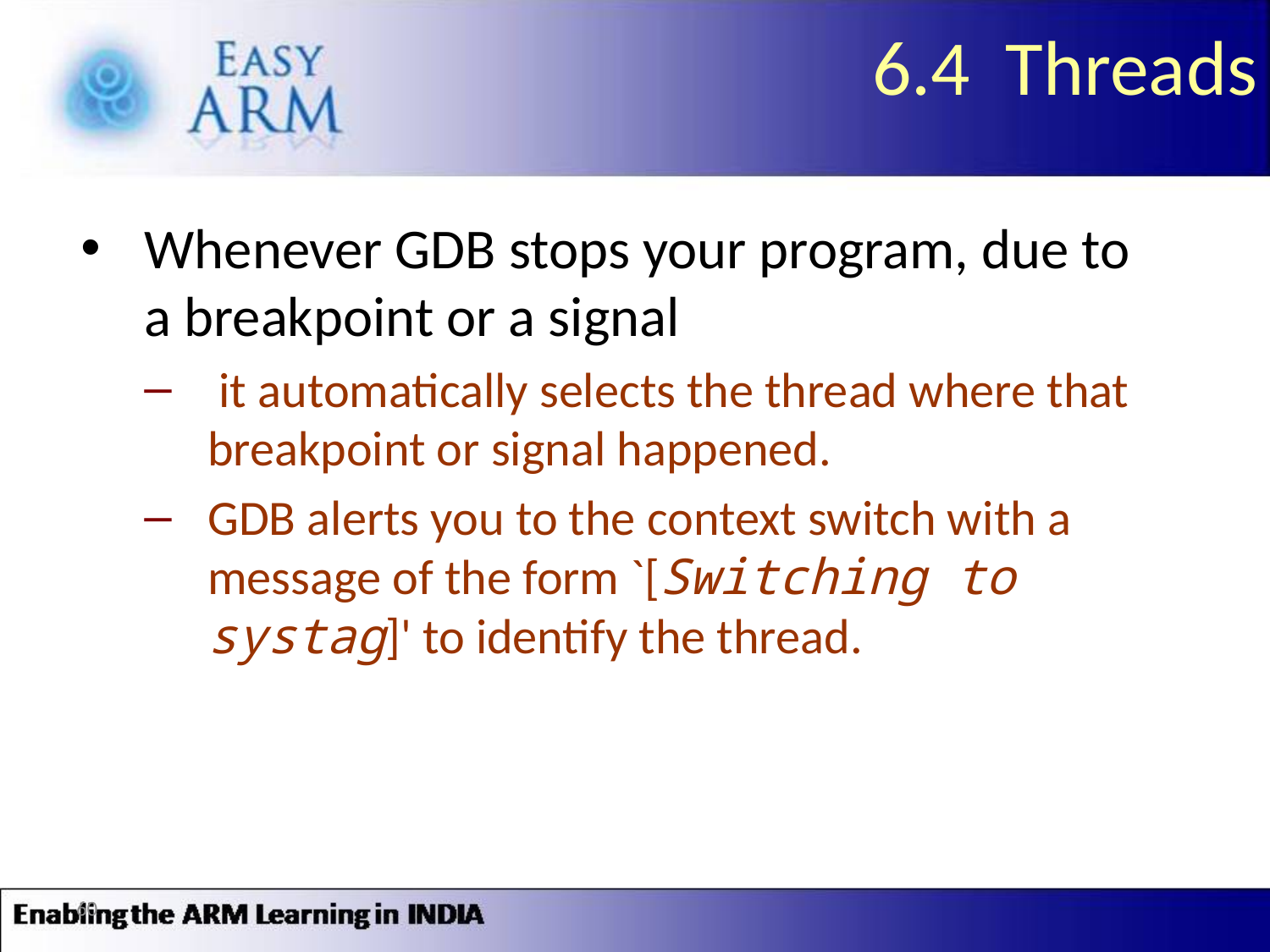

# 6.4  Threads

Whenever GDB stops your program, due to a breakpoint or a signal
 it automatically selects the thread where that breakpoint or signal happened.
GDB alerts you to the context switch with a message of the form `[Switching to systag]' to identify the thread.
60